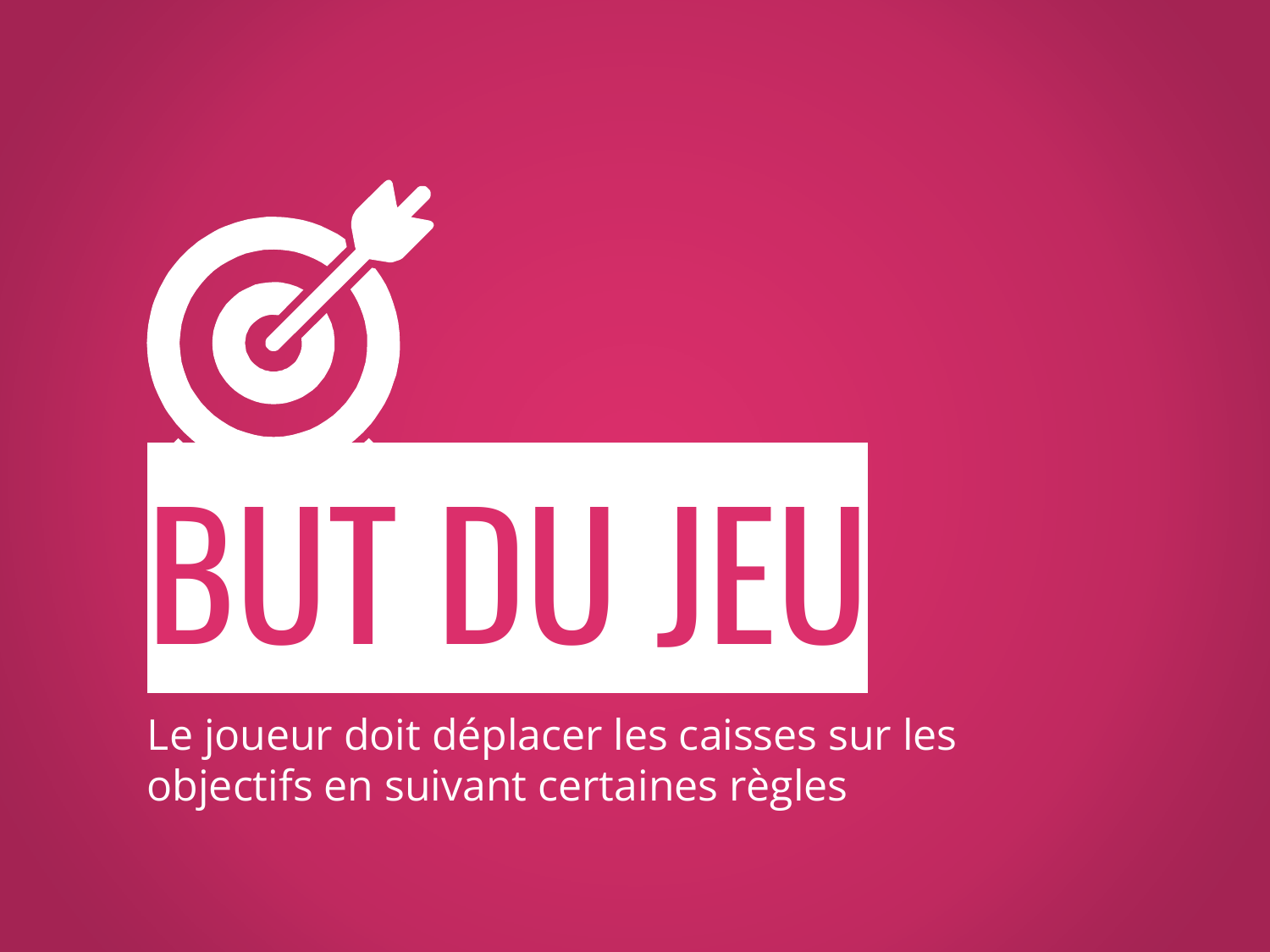

BUT DU JEU
Le joueur doit déplacer les caisses sur les objectifs en suivant certaines règles